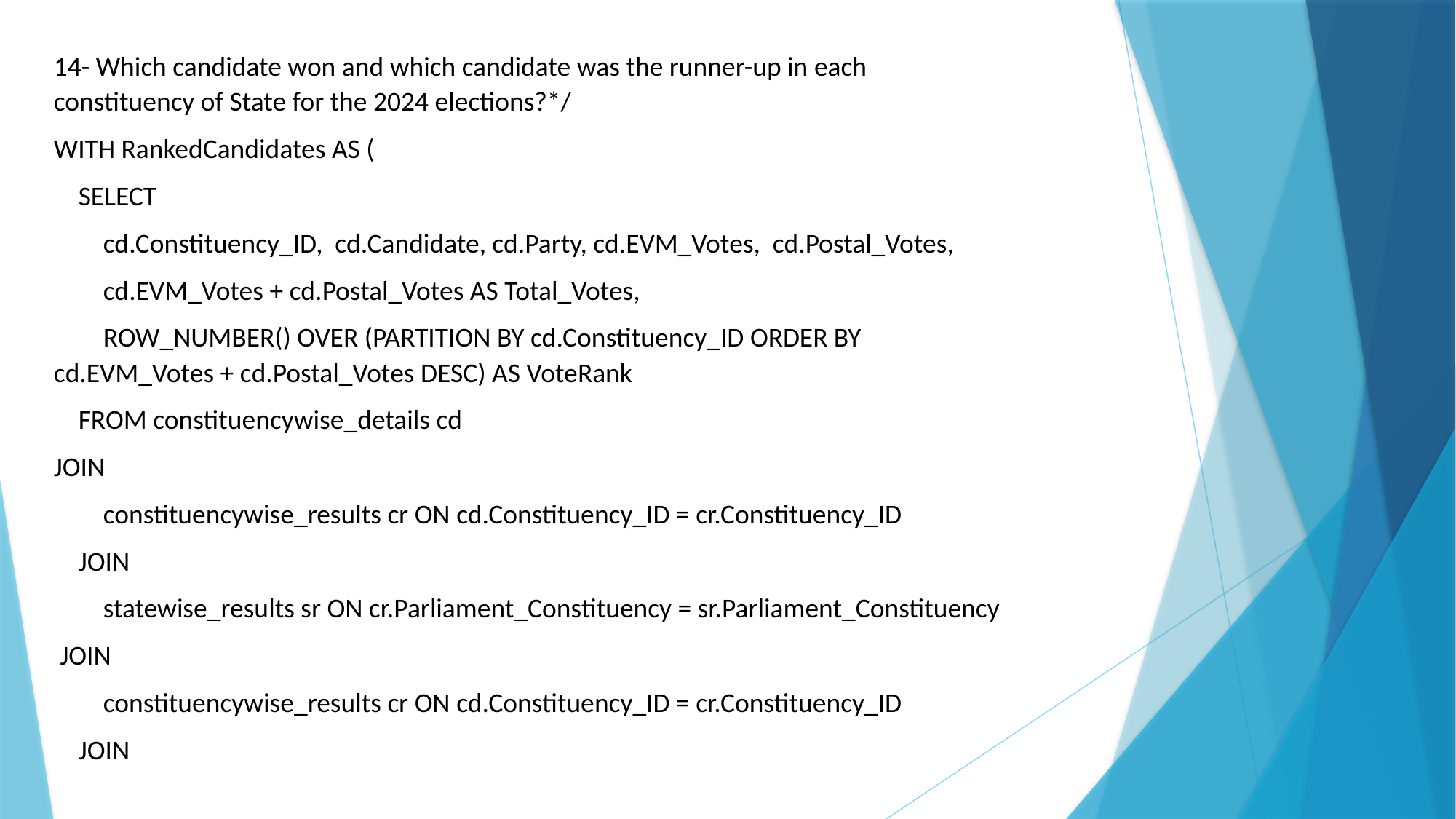

14- Which candidate won and which candidate was the runner-up in each constituency of State for the 2024 elections?*/
WITH RankedCandidates AS (
    SELECT
        cd.Constituency_ID,  cd.Candidate, cd.Party, cd.EVM_Votes,  cd.Postal_Votes,
        cd.EVM_Votes + cd.Postal_Votes AS Total_Votes,
        ROW_NUMBER() OVER (PARTITION BY cd.Constituency_ID ORDER BY cd.EVM_Votes + cd.Postal_Votes DESC) AS VoteRank
    FROM constituencywise_details cd
JOIN
        constituencywise_results cr ON cd.Constituency_ID = cr.Constituency_ID
    JOIN
        statewise_results sr ON cr.Parliament_Constituency = sr.Parliament_Constituency
 JOIN
        constituencywise_results cr ON cd.Constituency_ID = cr.Constituency_ID
    JOIN